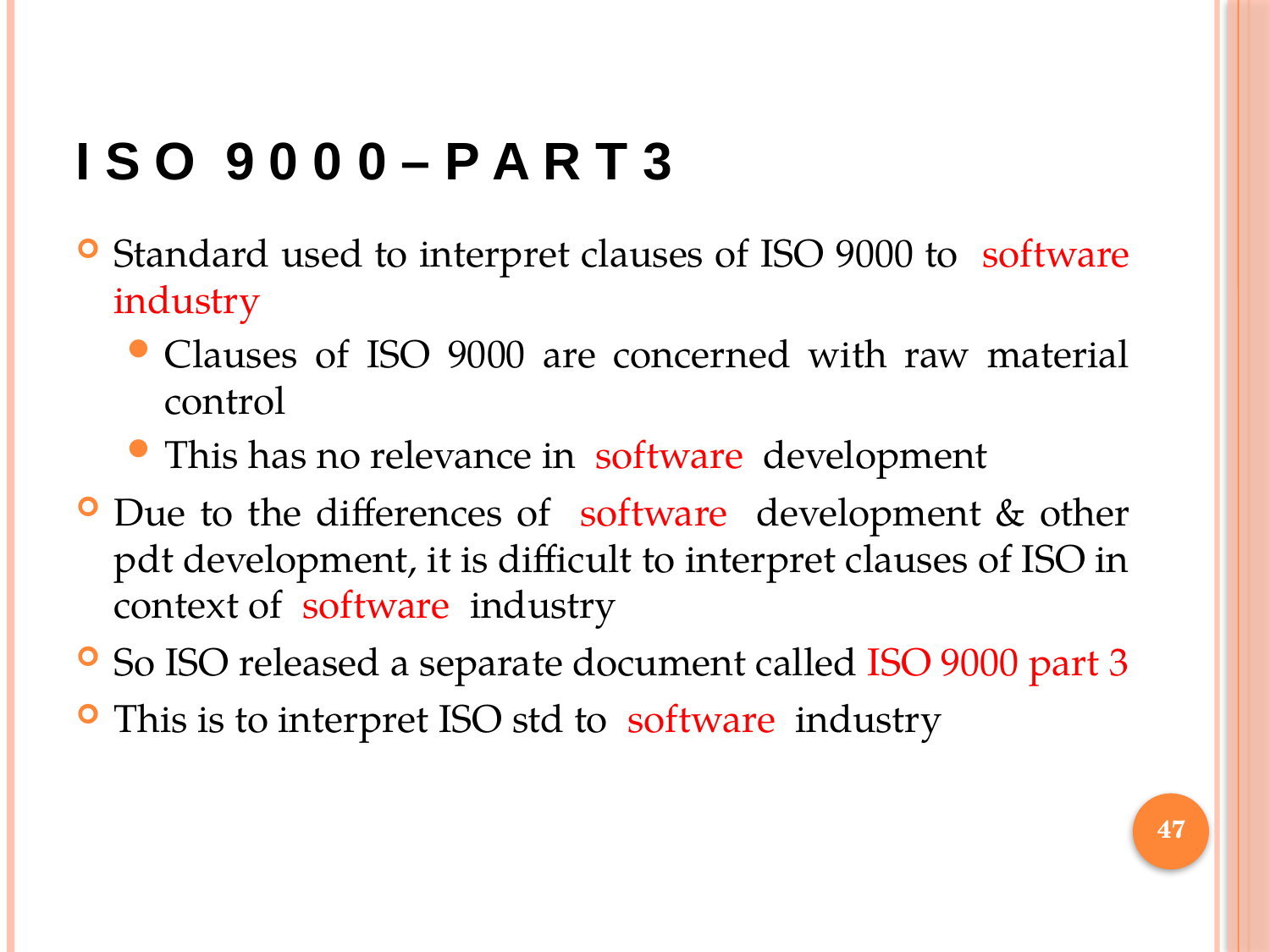

# I S O  9 0 0 0 – P A R T 3
Standard used to interpret clauses of ISO 9000 to  software industry
Clauses of ISO 9000 are concerned with raw material control
This has no relevance in  software  development
Due to the differences of  software  development & other pdt development, it is difficult to interpret clauses of ISO in context of  software  industry
So ISO released a separate document called ISO 9000 part 3
This is to interpret ISO std to  software  industry

47